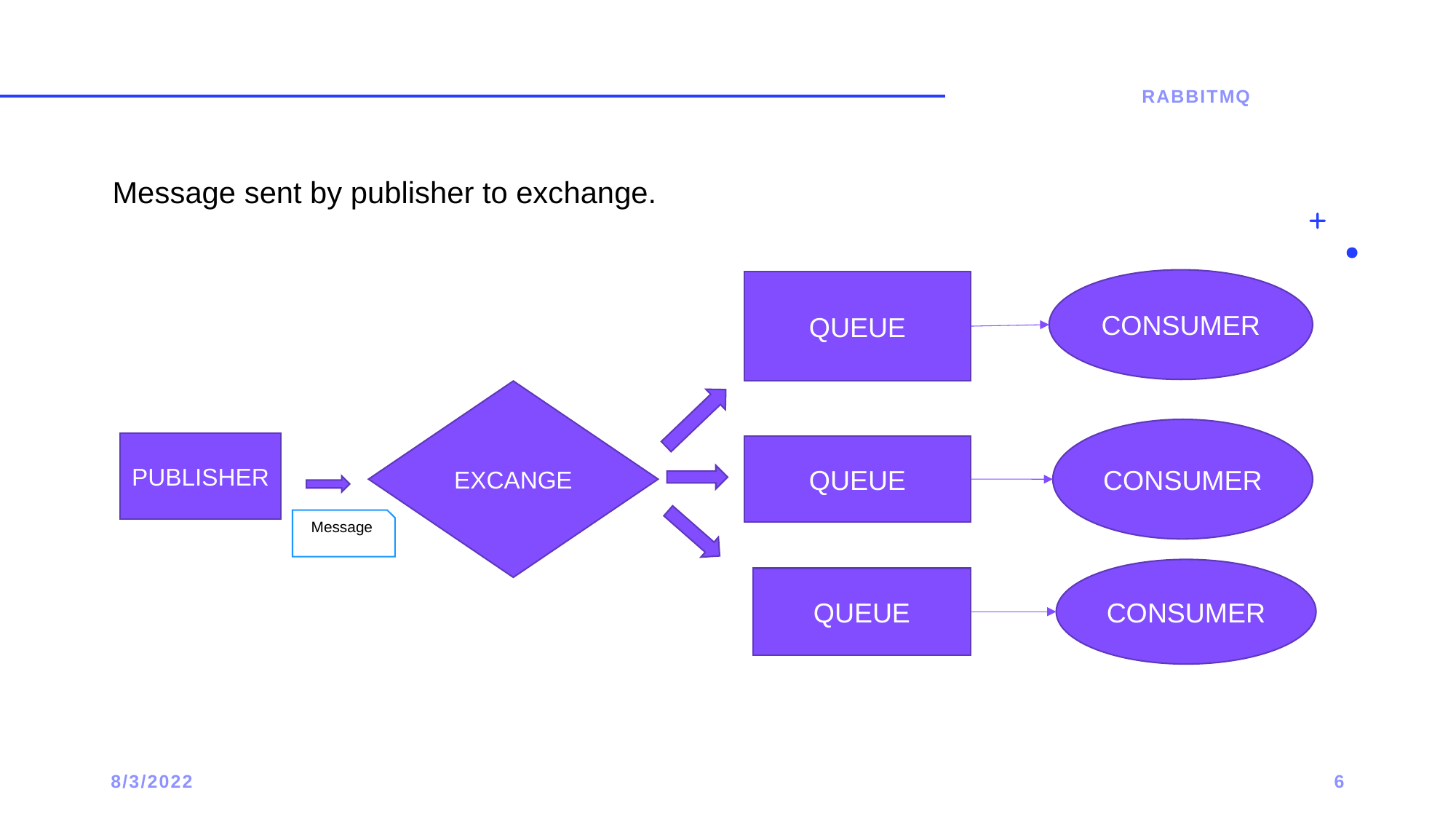

RabbitMQ
Message sent by publisher to exchange.
CONSUMER
QUEUE
EXCANGE

CONSUMER
PUBLISHER
QUEUE

Message

CONSUMER
QUEUE
8/3/2022
6